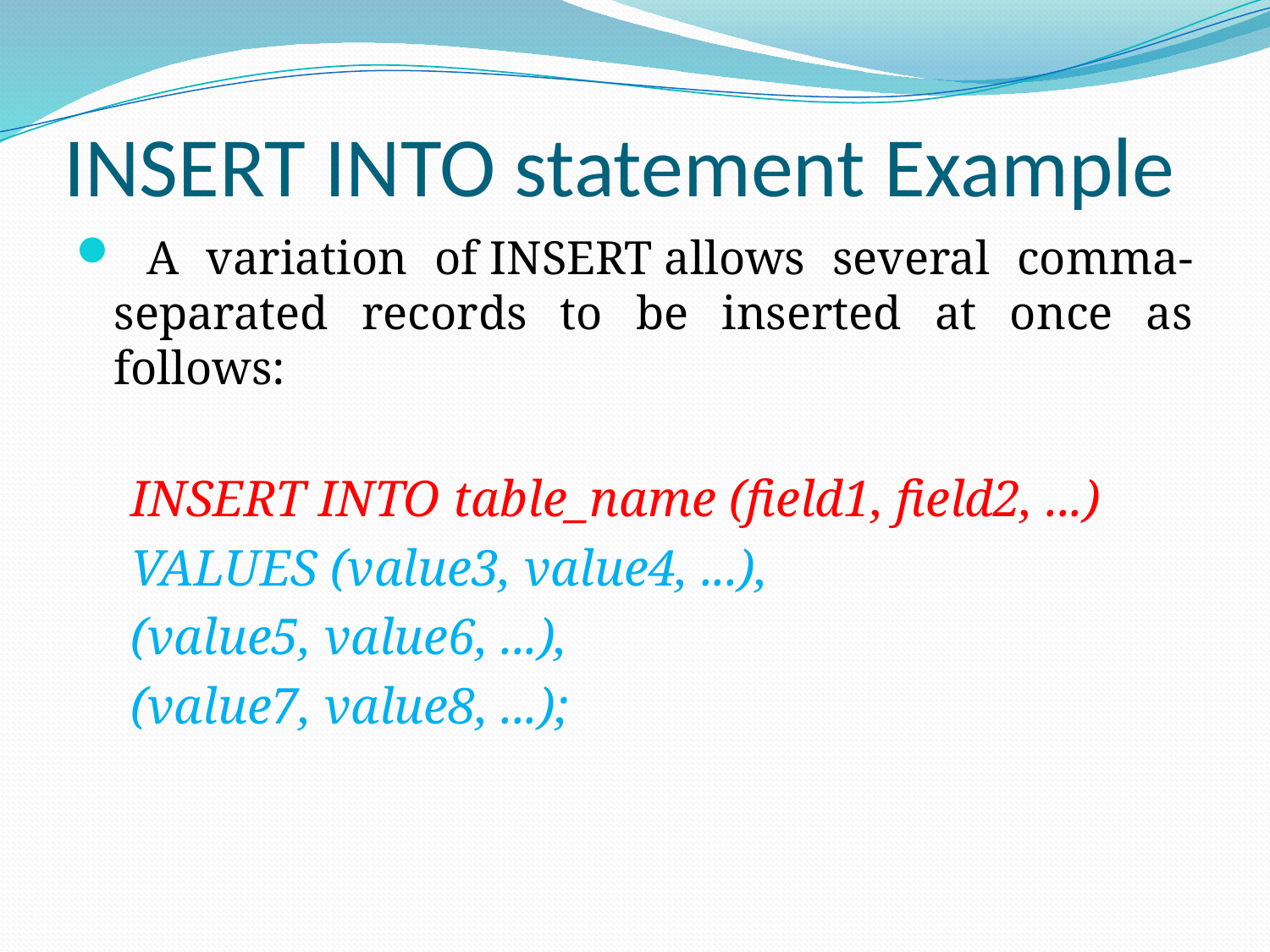

# INSERT INTO statement Example
 A variation of INSERT allows several comma-separated records to be inserted at once as follows:

INSERT INTO table_name (field1, field2, ...)
VALUES (value3, value4, ...),
(value5, value6, ...),
(value7, value8, ...);